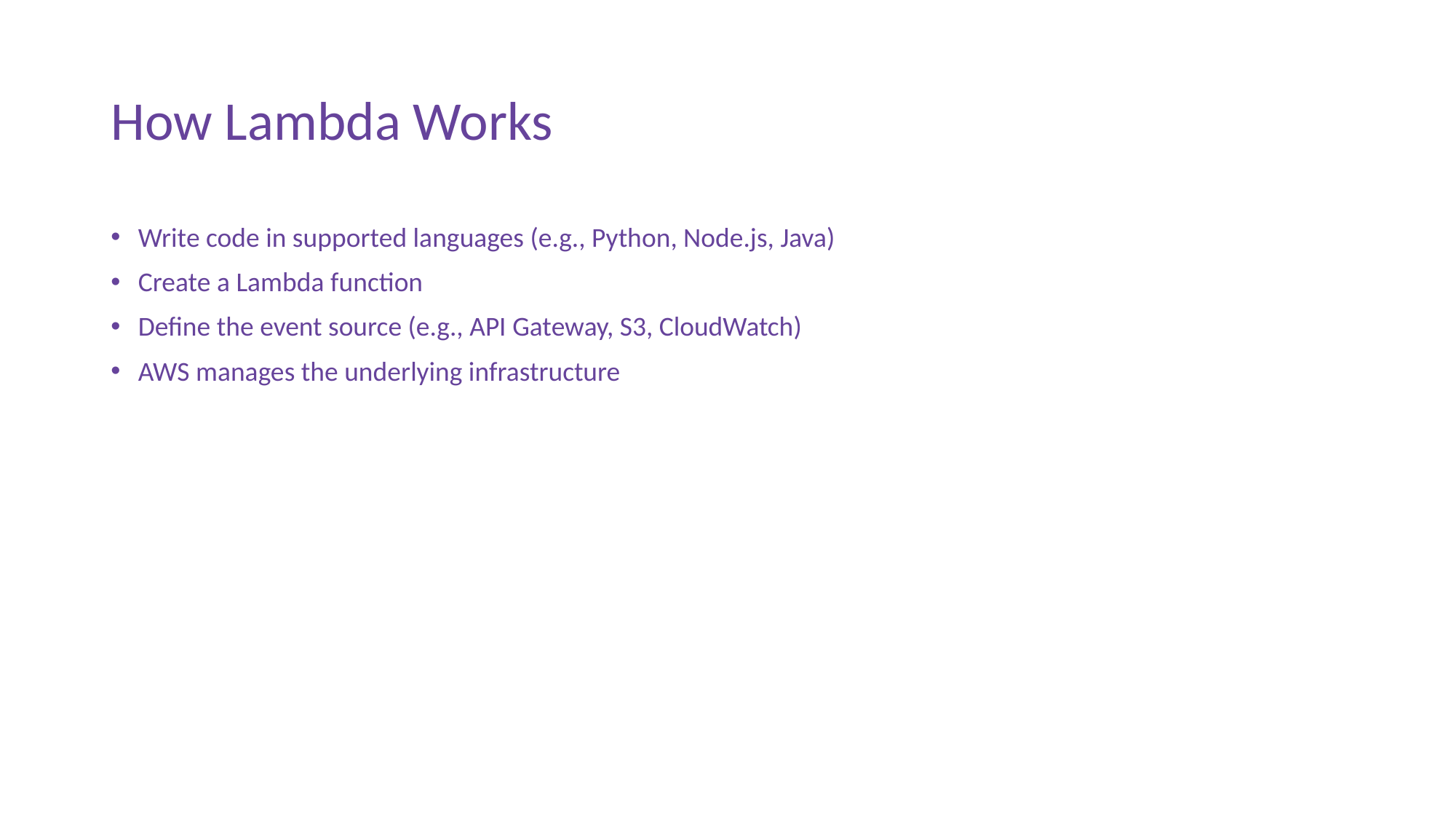

# How Lambda Works
Write code in supported languages (e.g., Python, Node.js, Java)
Create a Lambda function
Define the event source (e.g., API Gateway, S3, CloudWatch)
AWS manages the underlying infrastructure